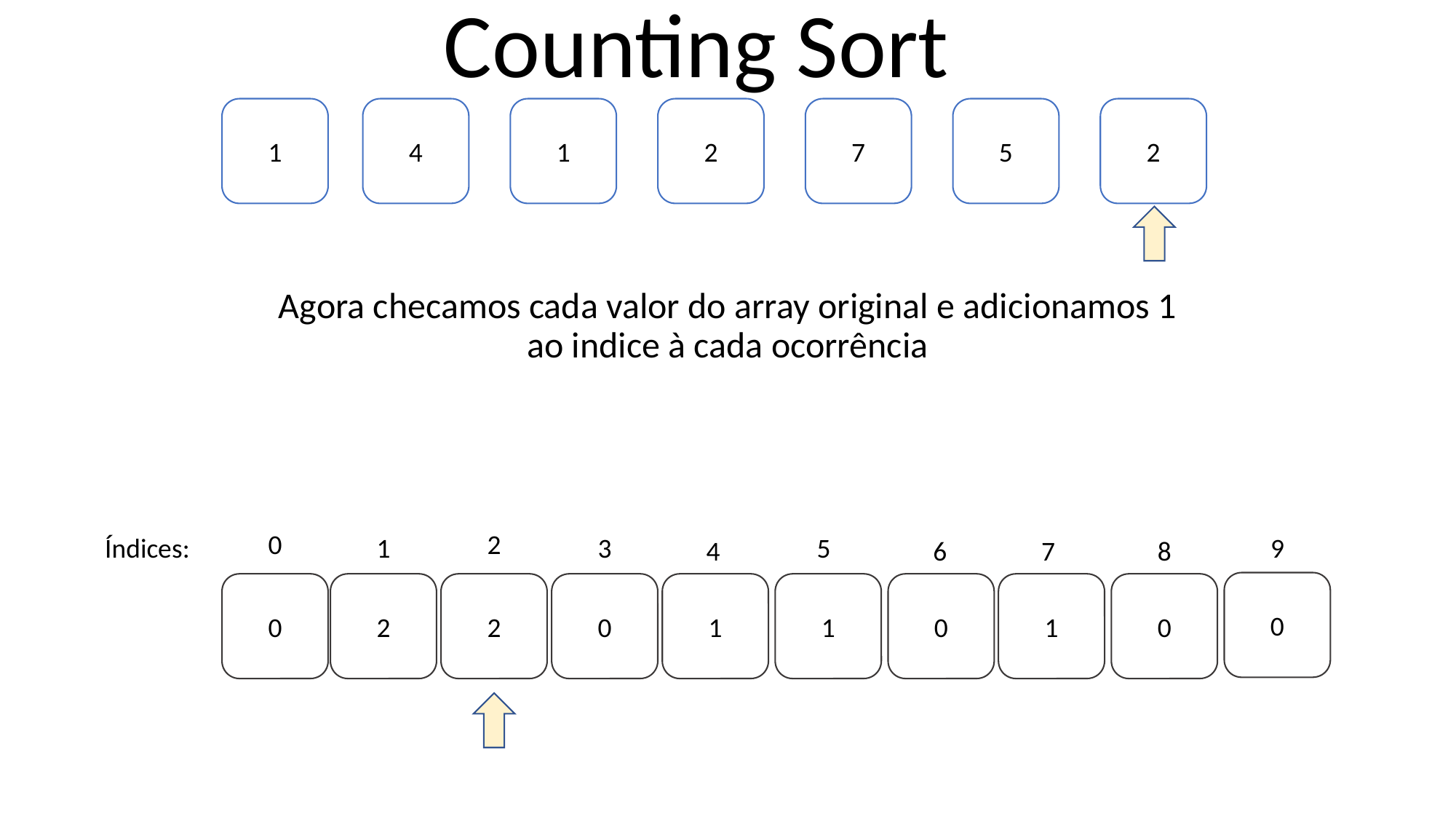

# Counting Sort
1
4
1
2
7
5
2

Agora checamos cada valor do array original e adicionamos 1 ao indice à cada ocorrência
0
2
Índices:
1
9
3
5
4
6
7
8
0
0
2
2
0
1
1
0
1
0